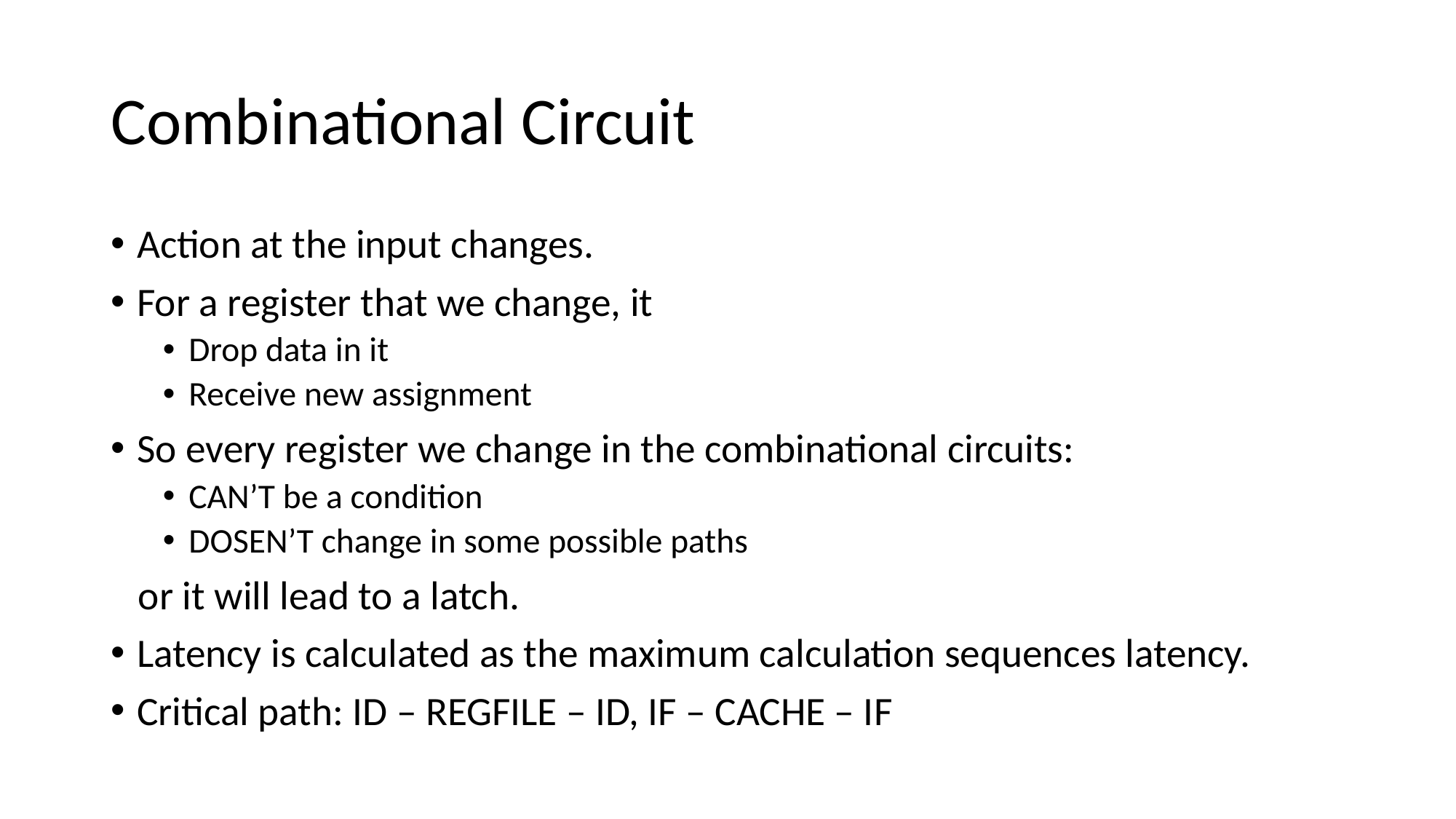

# Combinational Circuit
Action at the input changes.
For a register that we change, it
Drop data in it
Receive new assignment
So every register we change in the combinational circuits:
CAN’T be a condition
DOSEN’T change in some possible paths
   or it will lead to a latch.
Latency is calculated as the maximum calculation sequences latency.
Critical path: ID – REGFILE – ID, IF – CACHE – IF